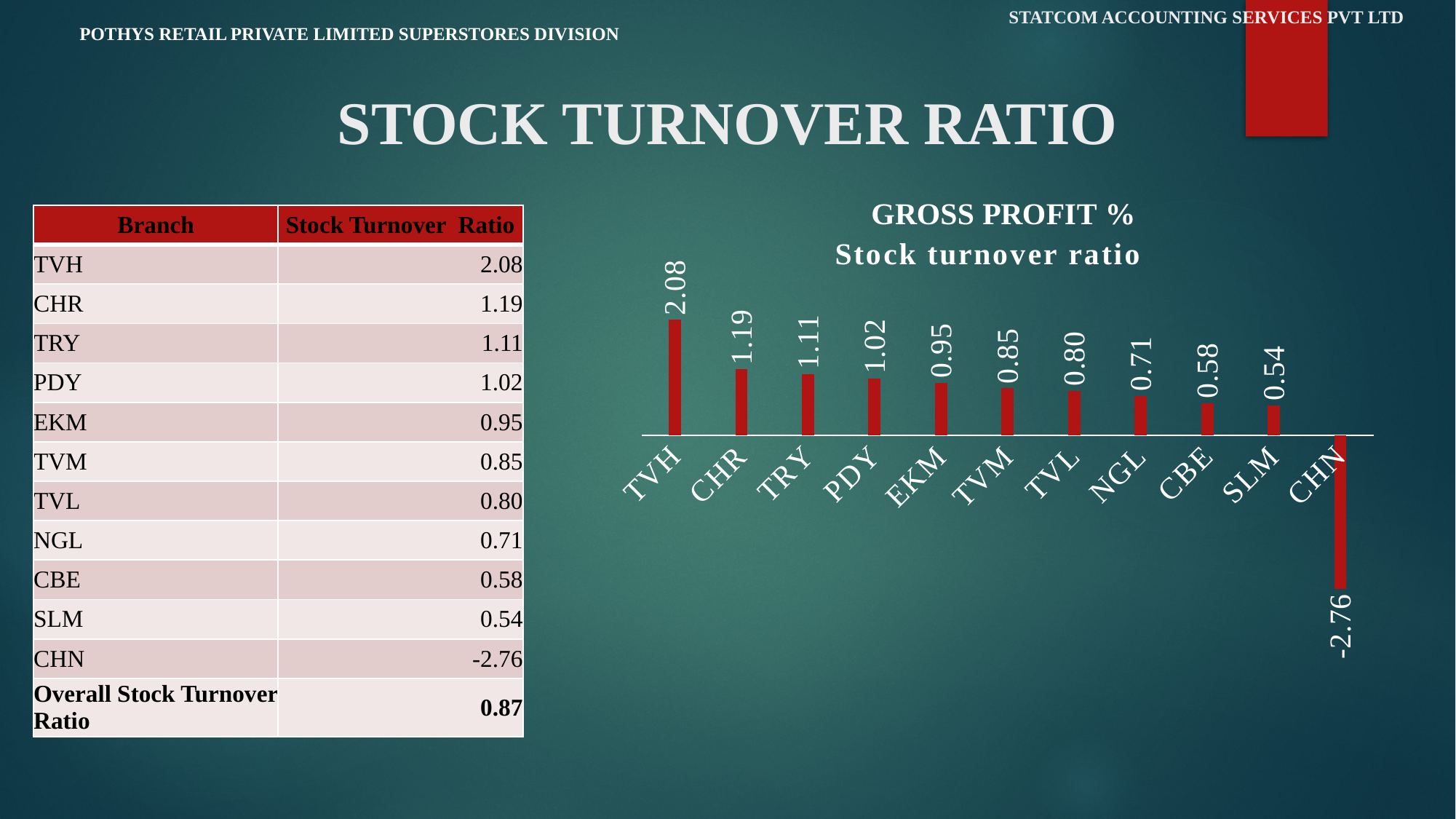

# STATCOM ACCOUNTING SERVICES PVT LTD
POTHYS RETAIL PRIVATE LIMITED SUPERSTORES DIVISION
STOCK TURNOVER RATIO

### Chart: GROSS PROFIT %

| Category |
|---|
| Branch | Stock Turnover Ratio |
| --- | --- |
| TVH | 2.08 |
| CHR | 1.19 |
| TRY | 1.11 |
| PDY | 1.02 |
| EKM | 0.95 |
| TVM | 0.85 |
| TVL | 0.80 |
| NGL | 0.71 |
| CBE | 0.58 |
| SLM | 0.54 |
| CHN | -2.76 |
| Overall Stock Turnover Ratio | 0.87 |

### Chart: Stock turnover ratio

| Category | Total |
|---|---|
| TVH | 2.0827450411927124 |
| CHR | 1.1896625589801502 |
| TRY | 1.1086113329037226 |
| PDY | 1.0241674678877368 |
| EKM | 0.9451060485263775 |
| TVM | 0.8540176003011972 |
| TVL | 0.803227373756233 |
| NGL | 0.709614068608152 |
| CBE | 0.5844219936910617 |
| SLM | 0.5427355813920206 |
| CHN | -2.7646078513311343 |